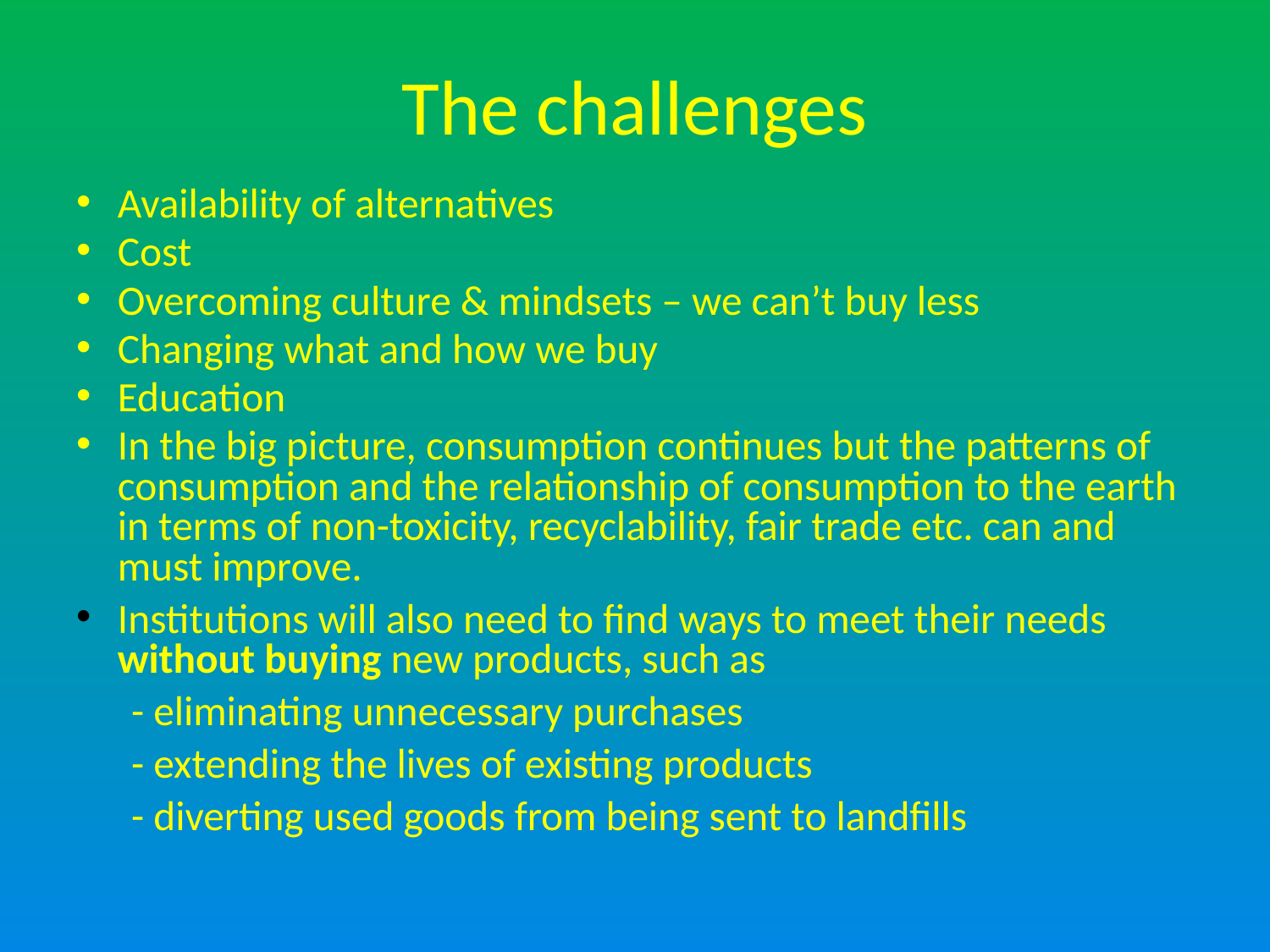

# The challenges
Availability of alternatives
Cost
Overcoming culture & mindsets – we can’t buy less
Changing what and how we buy
Education
In the big picture, consumption continues but the patterns of consumption and the relationship of consumption to the earth in terms of non-toxicity, recyclability, fair trade etc. can and must improve.
Institutions will also need to find ways to meet their needs without buying new products, such as
- eliminating unnecessary purchases
- extending the lives of existing products
- diverting used goods from being sent to landfills